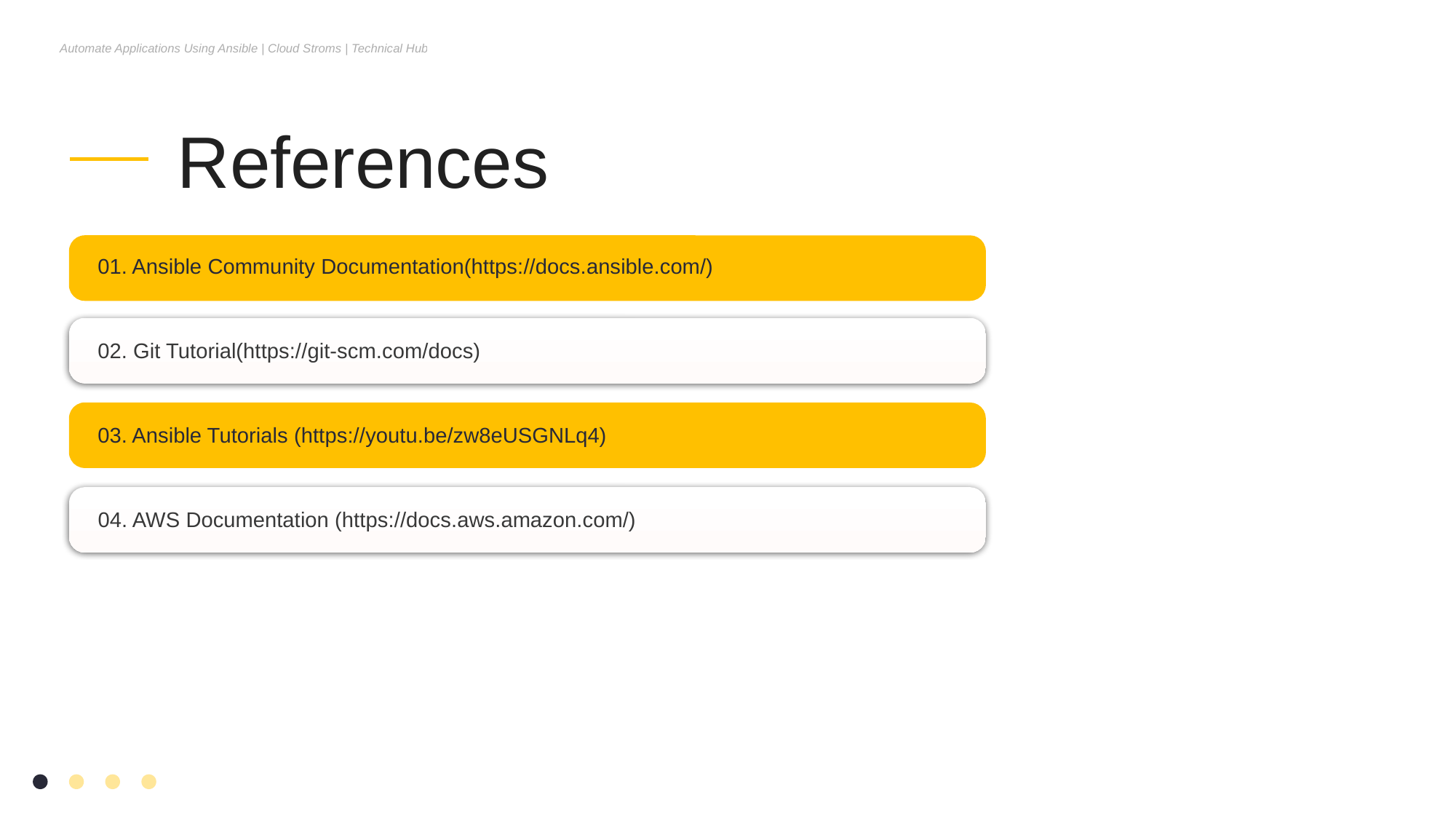

Automate Applications Using Ansible | Cloud Stroms | Technical Hub
References

01. Ansible Community Documentation(https://docs.ansible.com/)

02. Git Tutorial(https://git-scm.com/docs)

03. Ansible Tutorials (https://youtu.be/zw8eUSGNLq4)

04. AWS Documentation (https://docs.aws.amazon.com/)